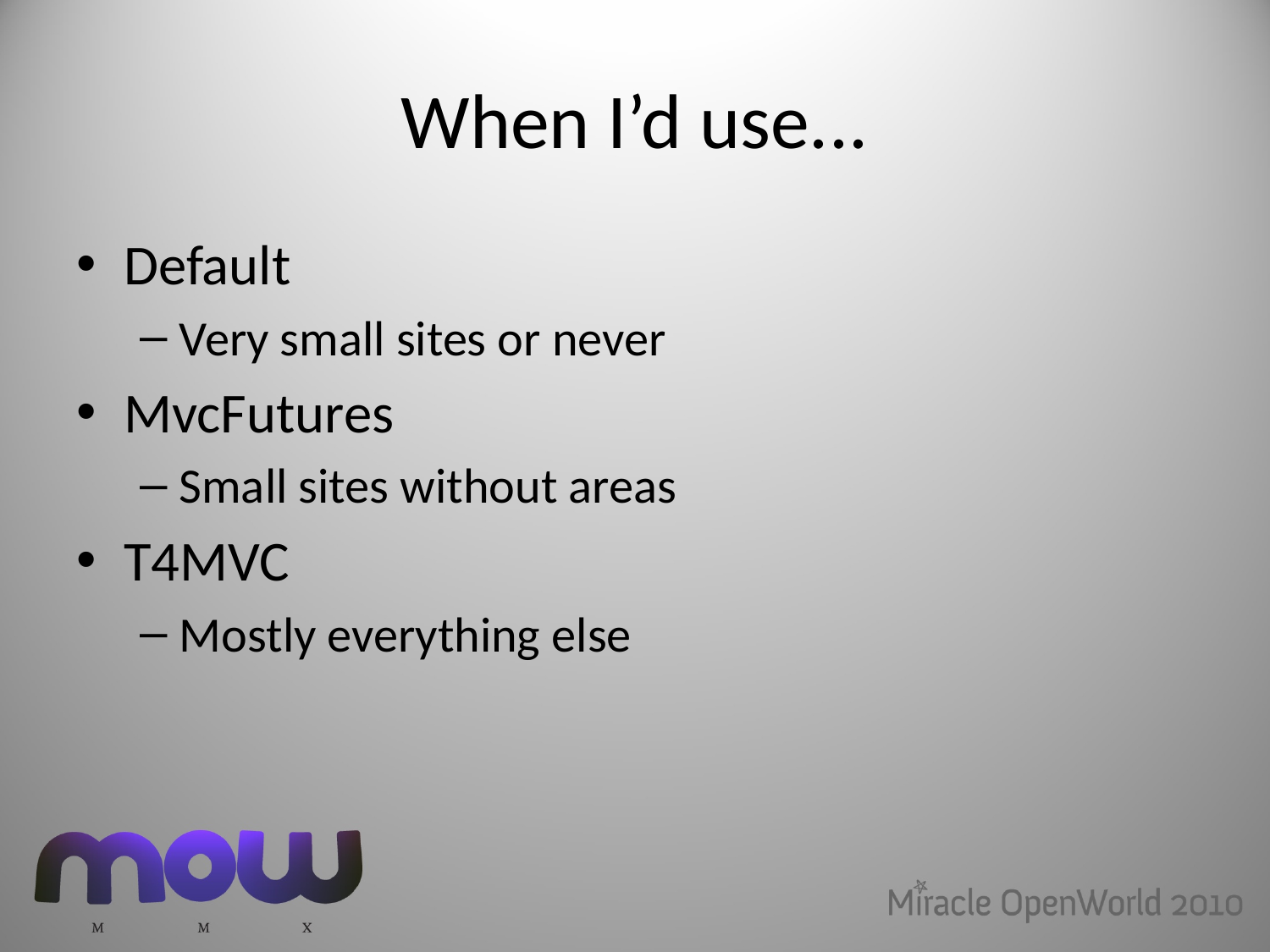

# When I’d use...
Default
Very small sites or never
MvcFutures
Small sites without areas
T4MVC
Mostly everything else